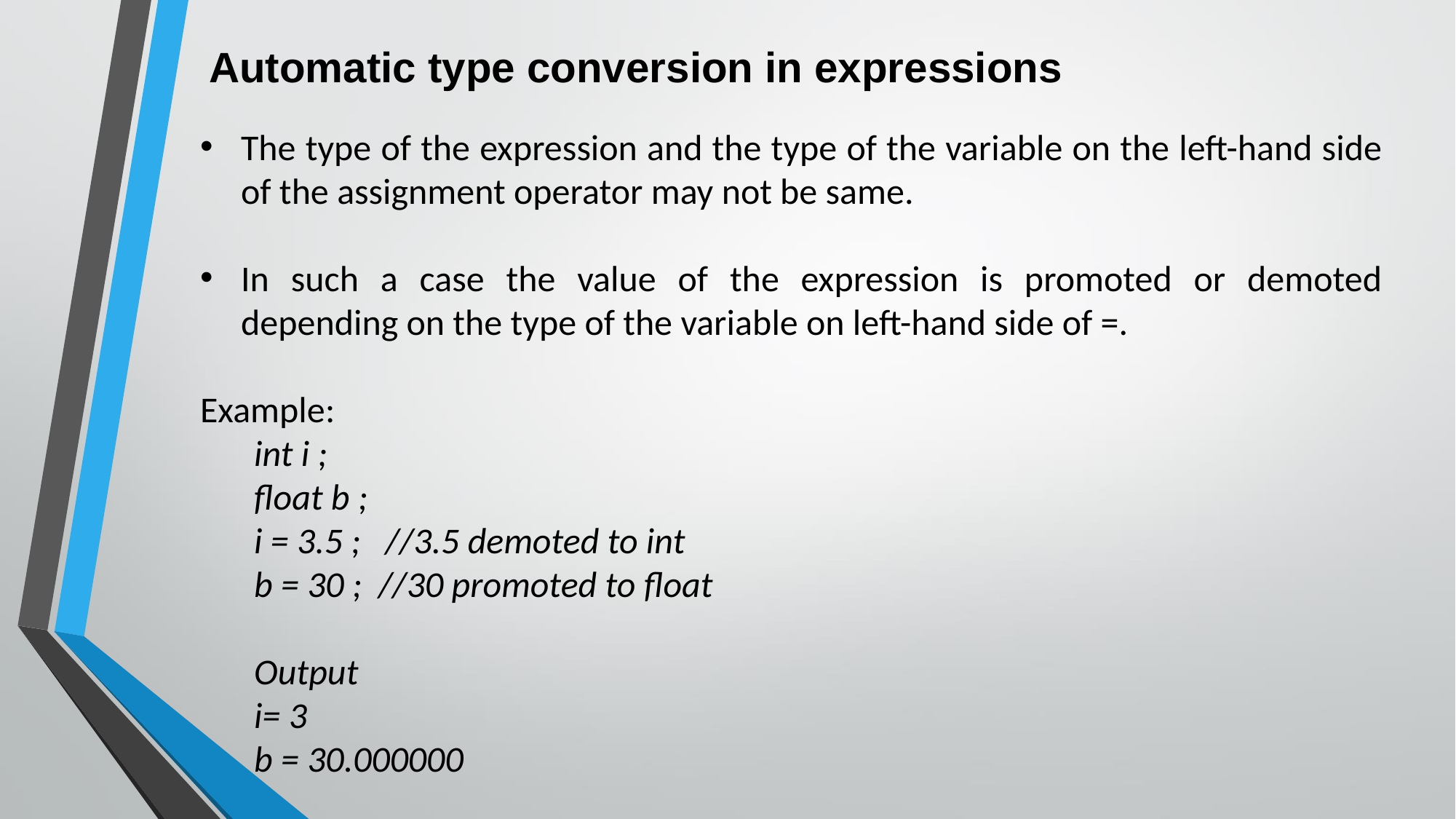

# Automatic type conversion in expressions
The type of the expression and the type of the variable on the left-hand side of the assignment operator may not be same.

In such a case the value of the expression is promoted or demoted depending on the type of the variable on left-hand side of =.

Example:
int i ;
float b ;
i = 3.5 ;   //3.5 demoted to int
b = 30 ;  //30 promoted to float

Output
i= 3
b = 30.000000